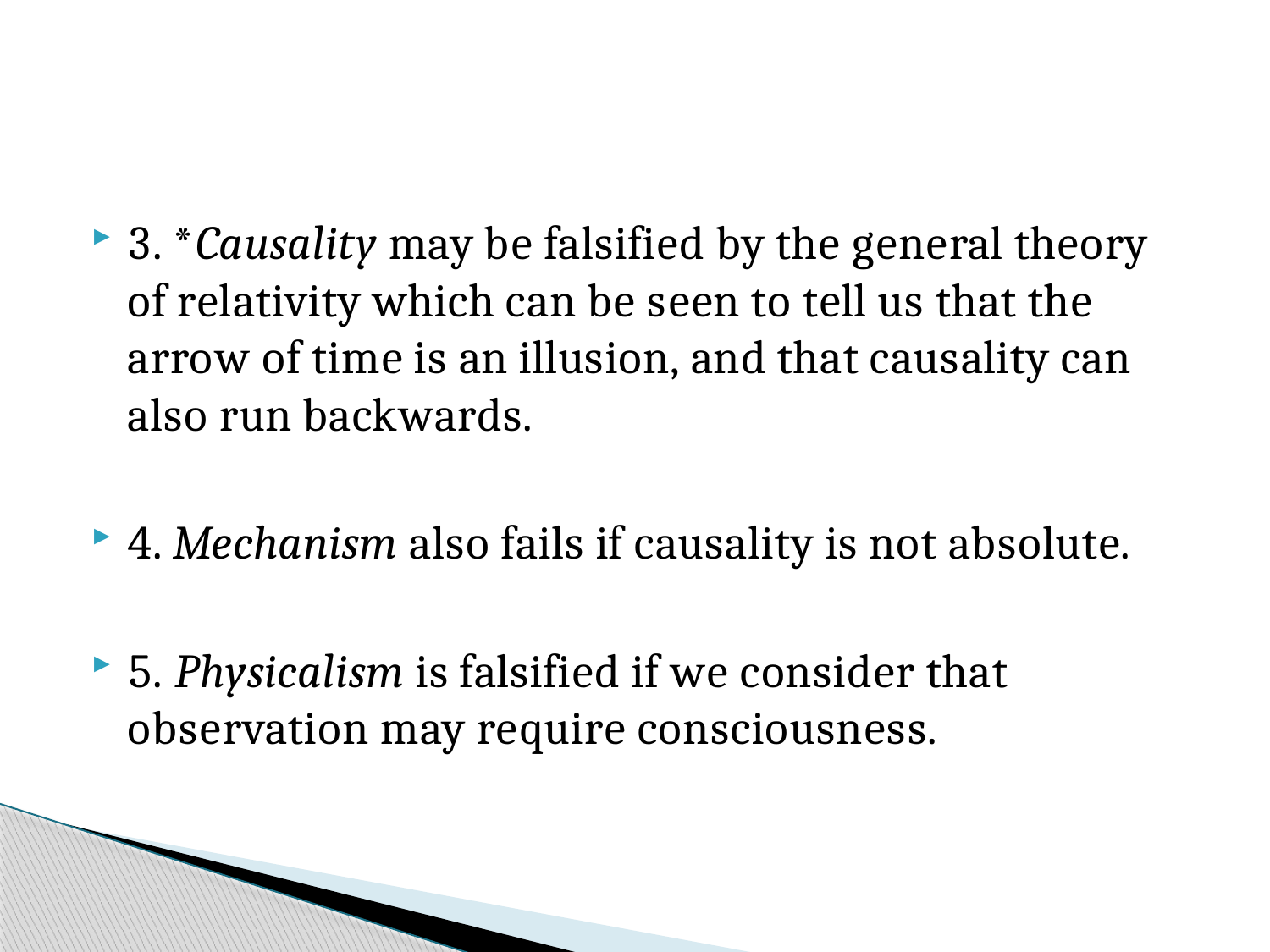

#
3. *Causality may be falsified by the general theory of relativity which can be seen to tell us that the arrow of time is an illusion, and that causality can also run backwards.

4. Mechanism also fails if causality is not absolute.

5. Physicalism is falsified if we consider that observation may require consciousness.